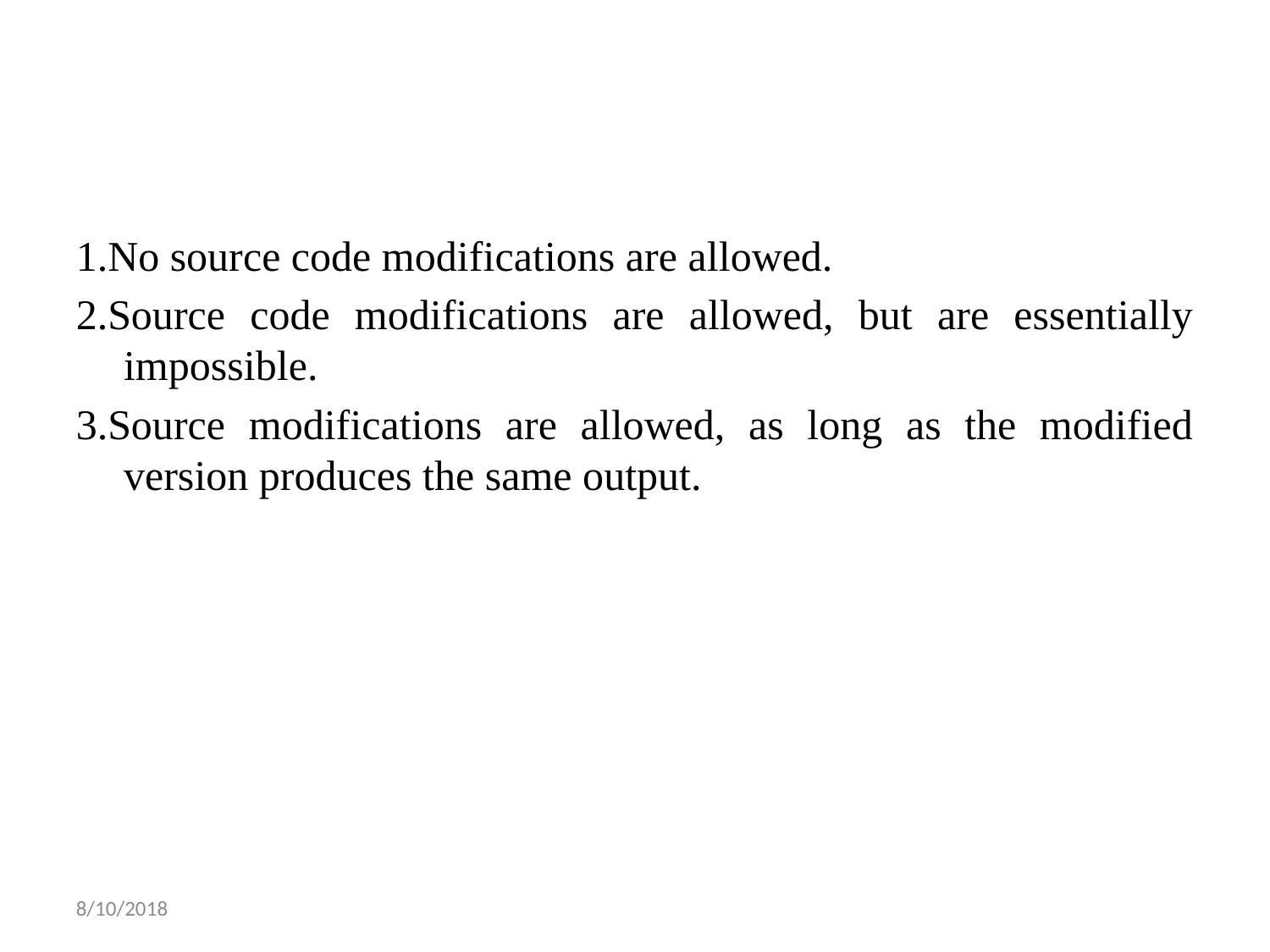

1.No source code modifications are allowed.
2.Source code modifications are allowed, but are essentially impossible.
3.Source modifications are allowed, as long as the modified version produces the same output.

8/10/2018